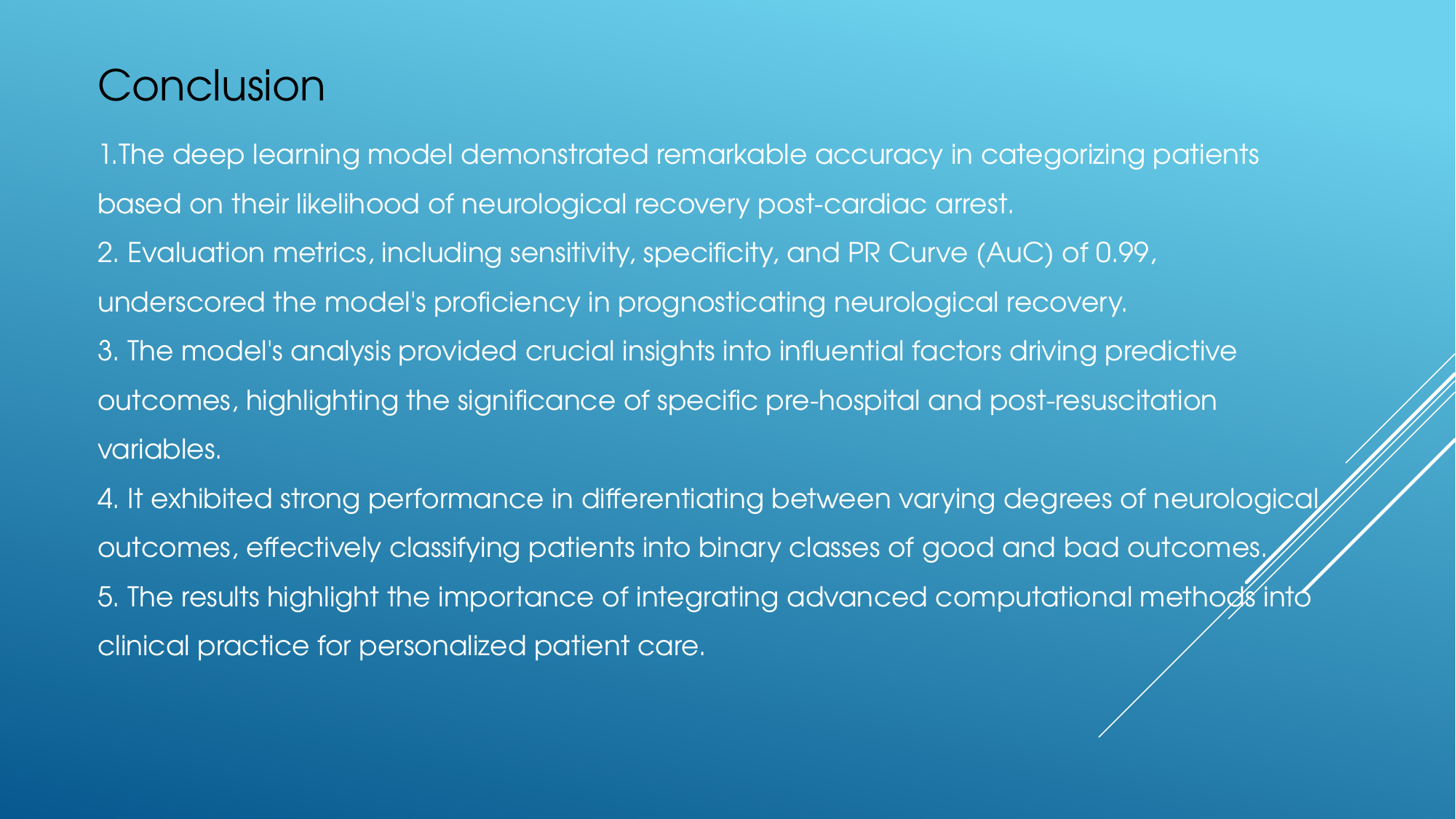

Conclusion
1.The deep learning model demonstrated remarkable accuracy in categorizing patients based on their likelihood of neurological recovery post-cardiac arrest.
2. Evaluation metrics, including sensitivity, specificity, and PR Curve (AuC) of 0.99, underscored the model's proficiency in prognosticating neurological recovery.
3. The model's analysis provided crucial insights into influential factors driving predictive outcomes, highlighting the significance of specific pre-hospital and post-resuscitation variables.
4. It exhibited strong performance in differentiating between varying degrees of neurological outcomes, effectively classifying patients into binary classes of good and bad outcomes.
5. The results highlight the importance of integrating advanced computational methods into clinical practice for personalized patient care.